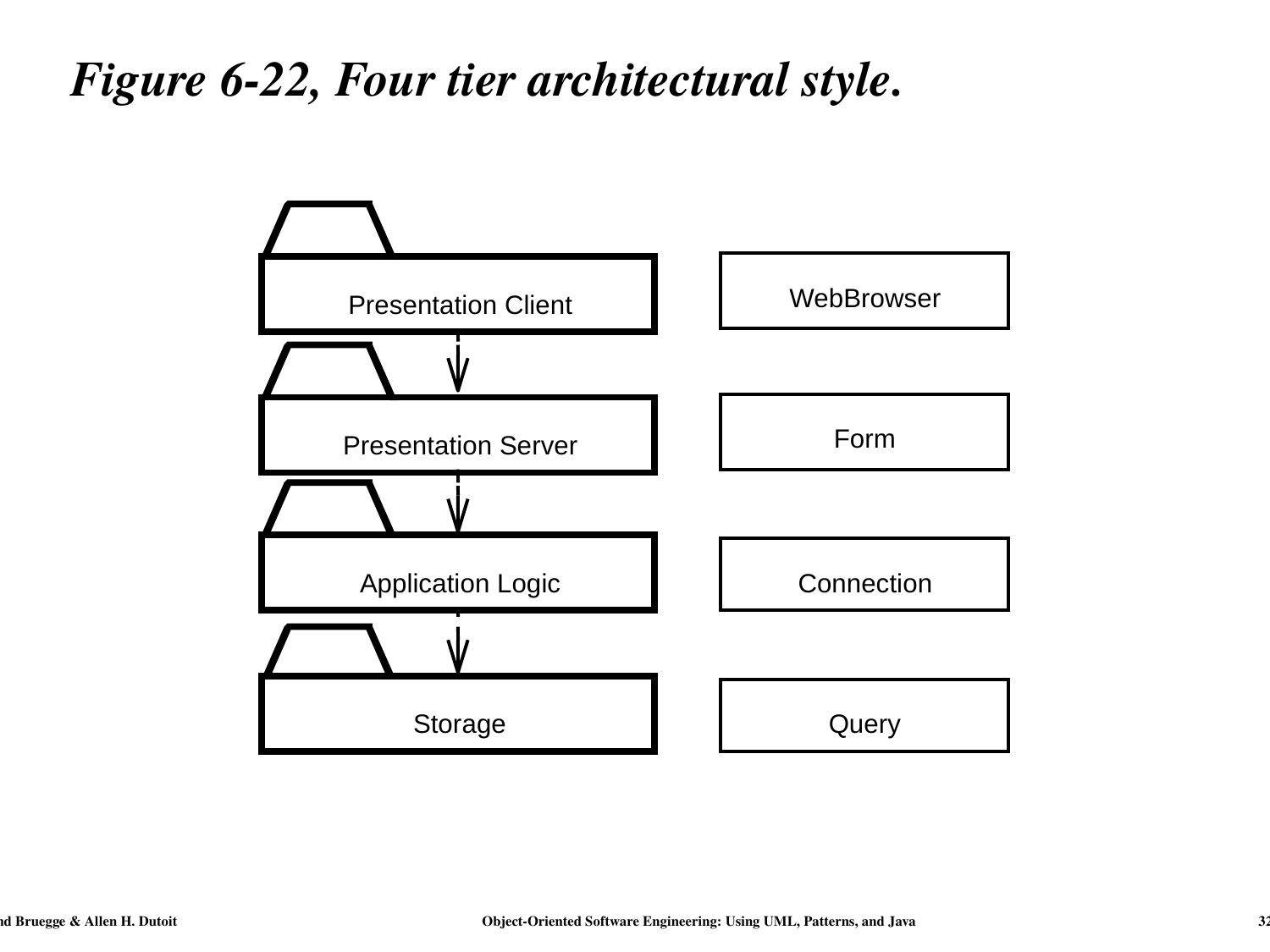

# Figure 6-22, Four tier architectural style.

WebBrowser
Presentation Client

Form
Presentation Server

Application Logic
Connection

Storage
Query